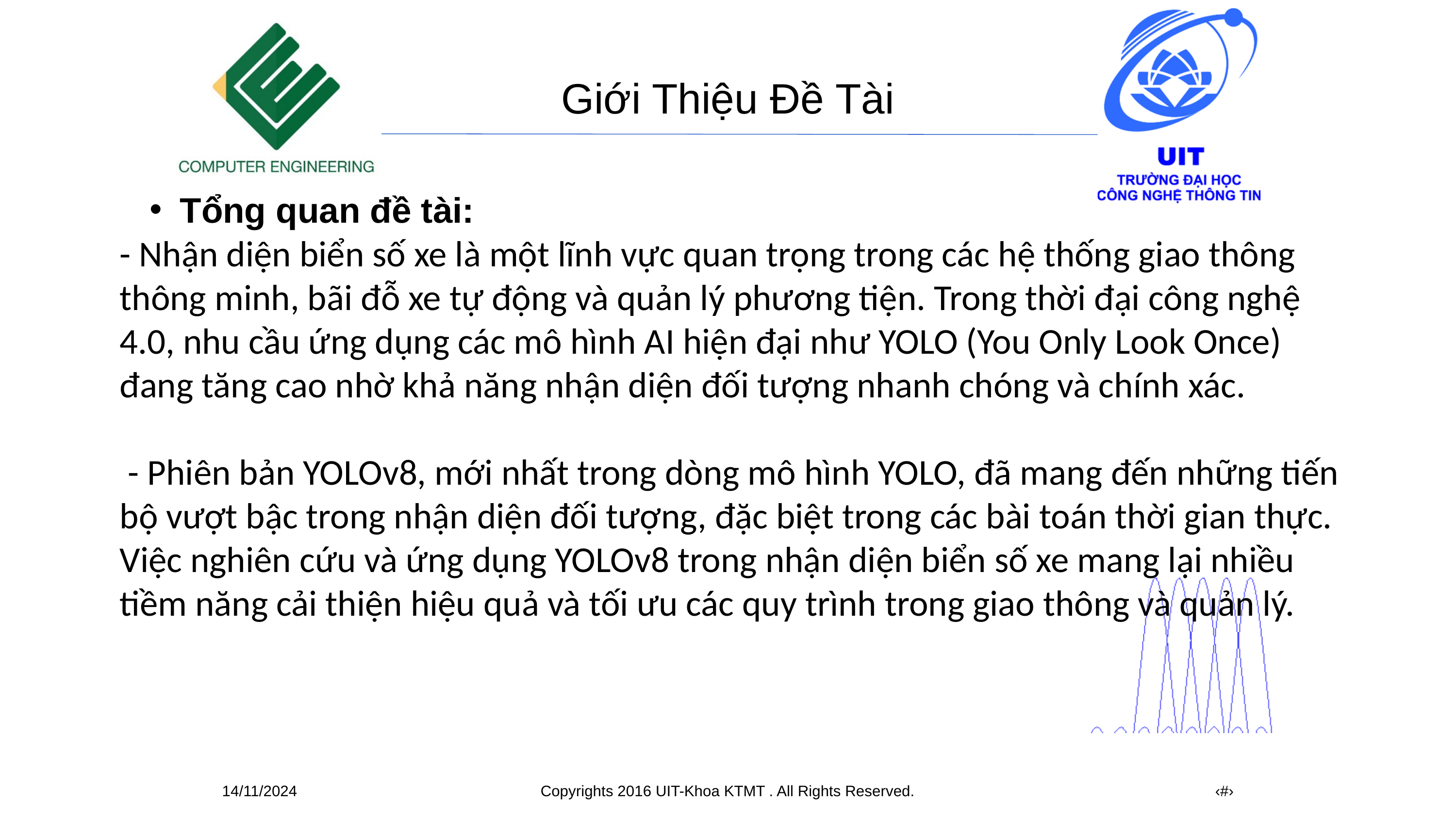

Giới Thiệu Đề Tài

Tổng quan đề tài:
- Nhận diện biển số xe là một lĩnh vực quan trọng trong các hệ thống giao thông thông minh, bãi đỗ xe tự động và quản lý phương tiện. Trong thời đại công nghệ 4.0, nhu cầu ứng dụng các mô hình AI hiện đại như YOLO (You Only Look Once) đang tăng cao nhờ khả năng nhận diện đối tượng nhanh chóng và chính xác.

 - Phiên bản YOLOv8, mới nhất trong dòng mô hình YOLO, đã mang đến những tiến bộ vượt bậc trong nhận diện đối tượng, đặc biệt trong các bài toán thời gian thực. Việc nghiên cứu và ứng dụng YOLOv8 trong nhận diện biển số xe mang lại nhiều tiềm năng cải thiện hiệu quả và tối ưu các quy trình trong giao thông và quản lý.

14/11/2024

Copyrights 2016 UIT-Khoa KTMT . All Rights Reserved.
‹#›